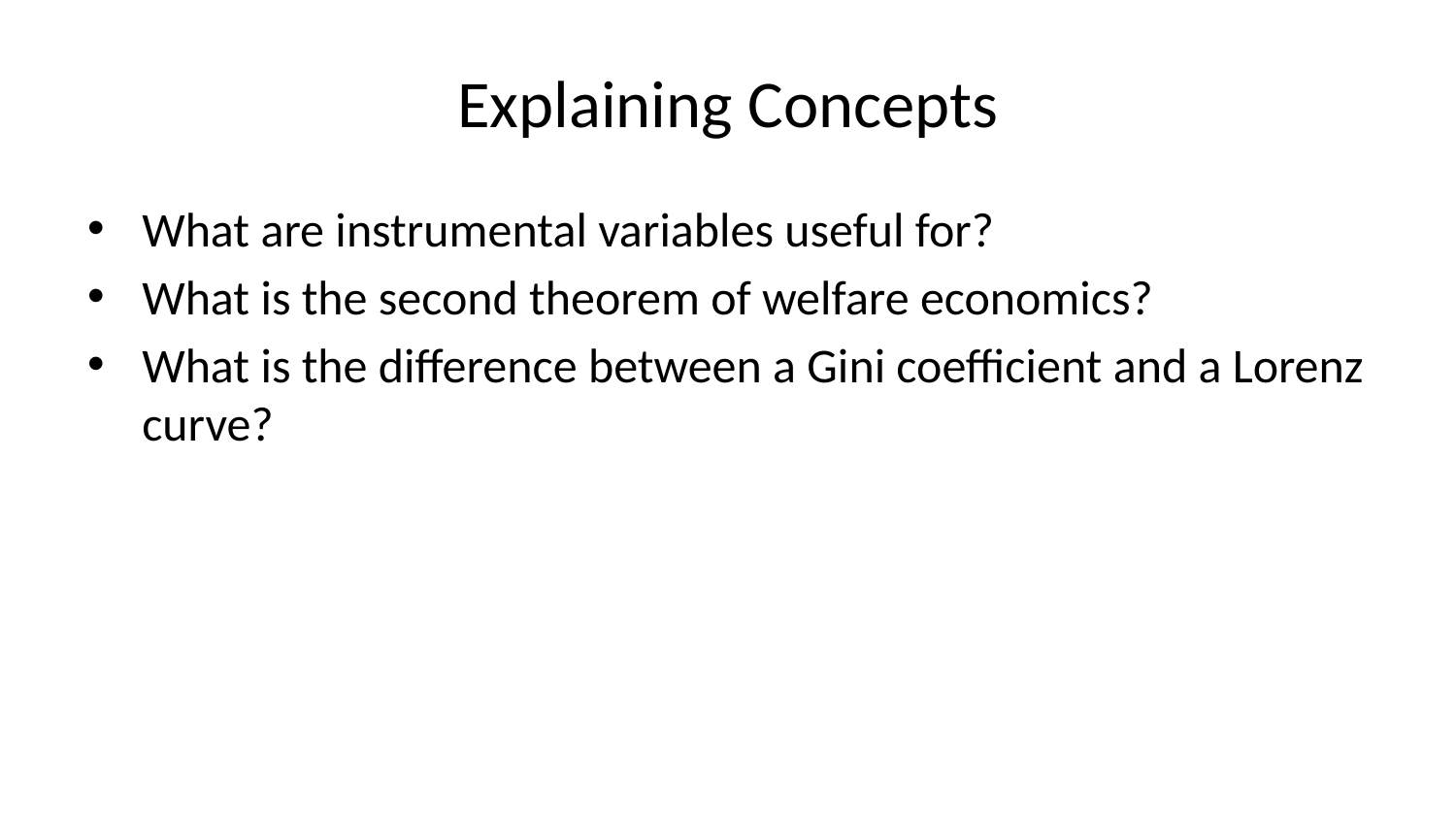

# Explaining Concepts
What are instrumental variables useful for?
What is the second theorem of welfare economics?
What is the difference between a Gini coefficient and a Lorenz curve?